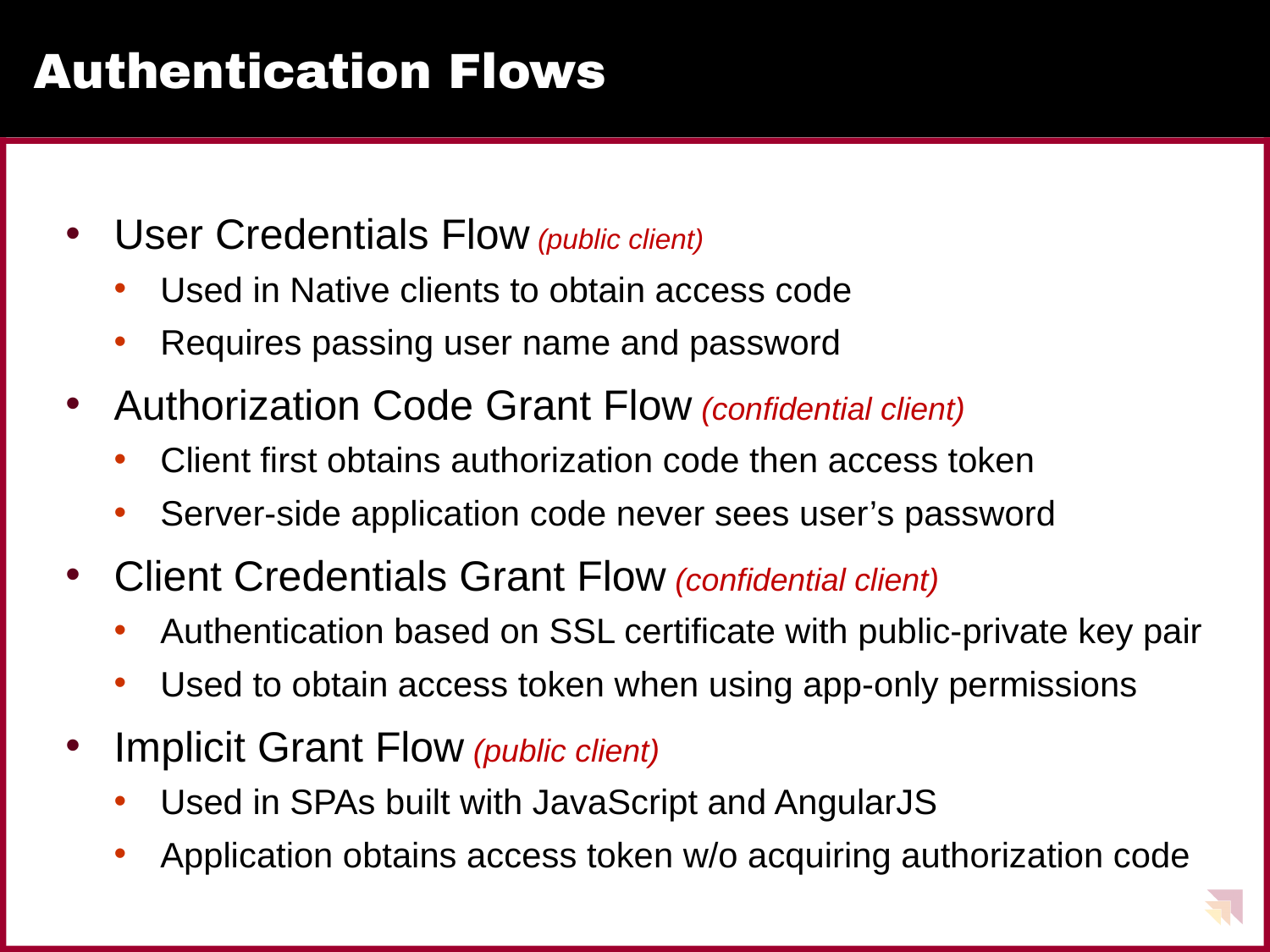

# Authentication Flows
User Credentials Flow (public client)
Used in Native clients to obtain access code
Requires passing user name and password
Authorization Code Grant Flow (confidential client)
Client first obtains authorization code then access token
Server-side application code never sees user’s password
Client Credentials Grant Flow (confidential client)
Authentication based on SSL certificate with public-private key pair
Used to obtain access token when using app-only permissions
Implicit Grant Flow (public client)
Used in SPAs built with JavaScript and AngularJS
Application obtains access token w/o acquiring authorization code